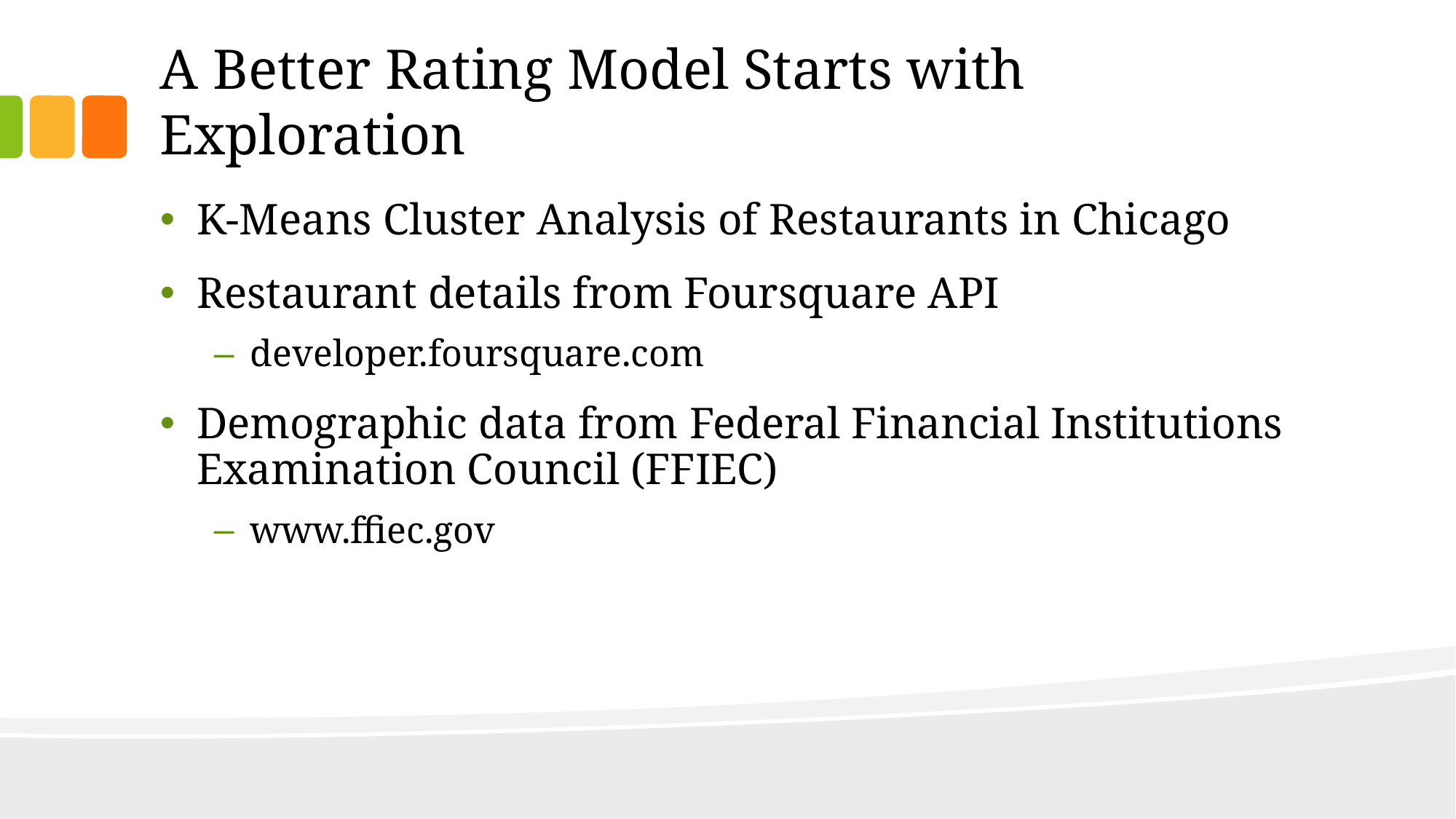

# A Better Rating Model Starts with Exploration
K-Means Cluster Analysis of Restaurants in Chicago
Restaurant details from Foursquare API
developer.foursquare.com
Demographic data from Federal Financial Institutions Examination Council (FFIEC)
www.ffiec.gov